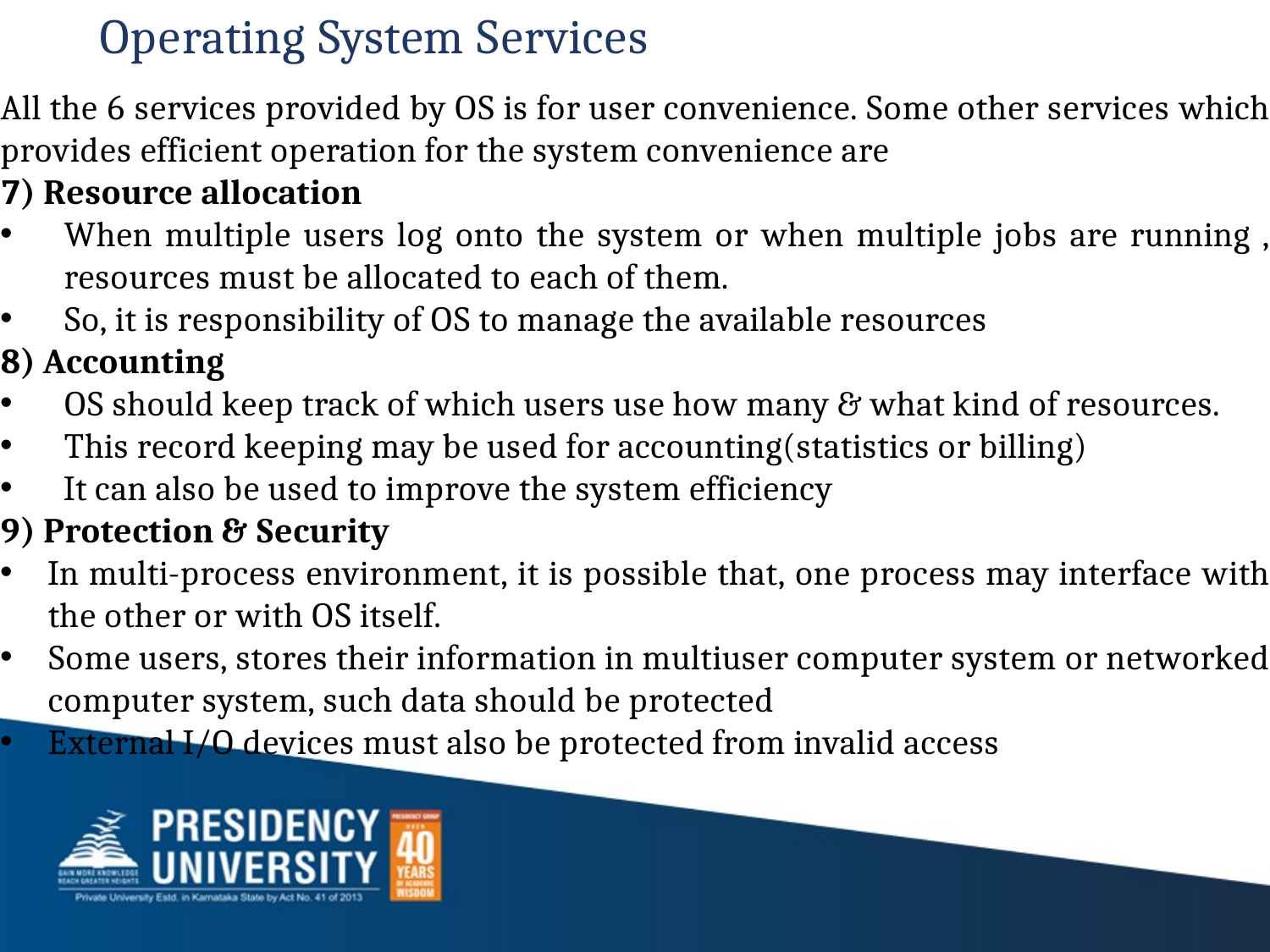

# Operating System Services
All the 6 services provided by OS is for user convenience. Some other services which provides efficient operation for the system convenience are
7) Resource allocation
When multiple users log onto the system or when multiple jobs are running , resources must be allocated to each of them.
So, it is responsibility of OS to manage the available resources
8) Accounting
OS should keep track of which users use how many & what kind of resources.
This record keeping may be used for accounting(statistics or billing)
It can also be used to improve the system efficiency
9) Protection & Security
In multi-process environment, it is possible that, one process may interface with the other or with OS itself.
Some users, stores their information in multiuser computer system or networked computer system, such data should be protected
External I/O devices must also be protected from invalid access